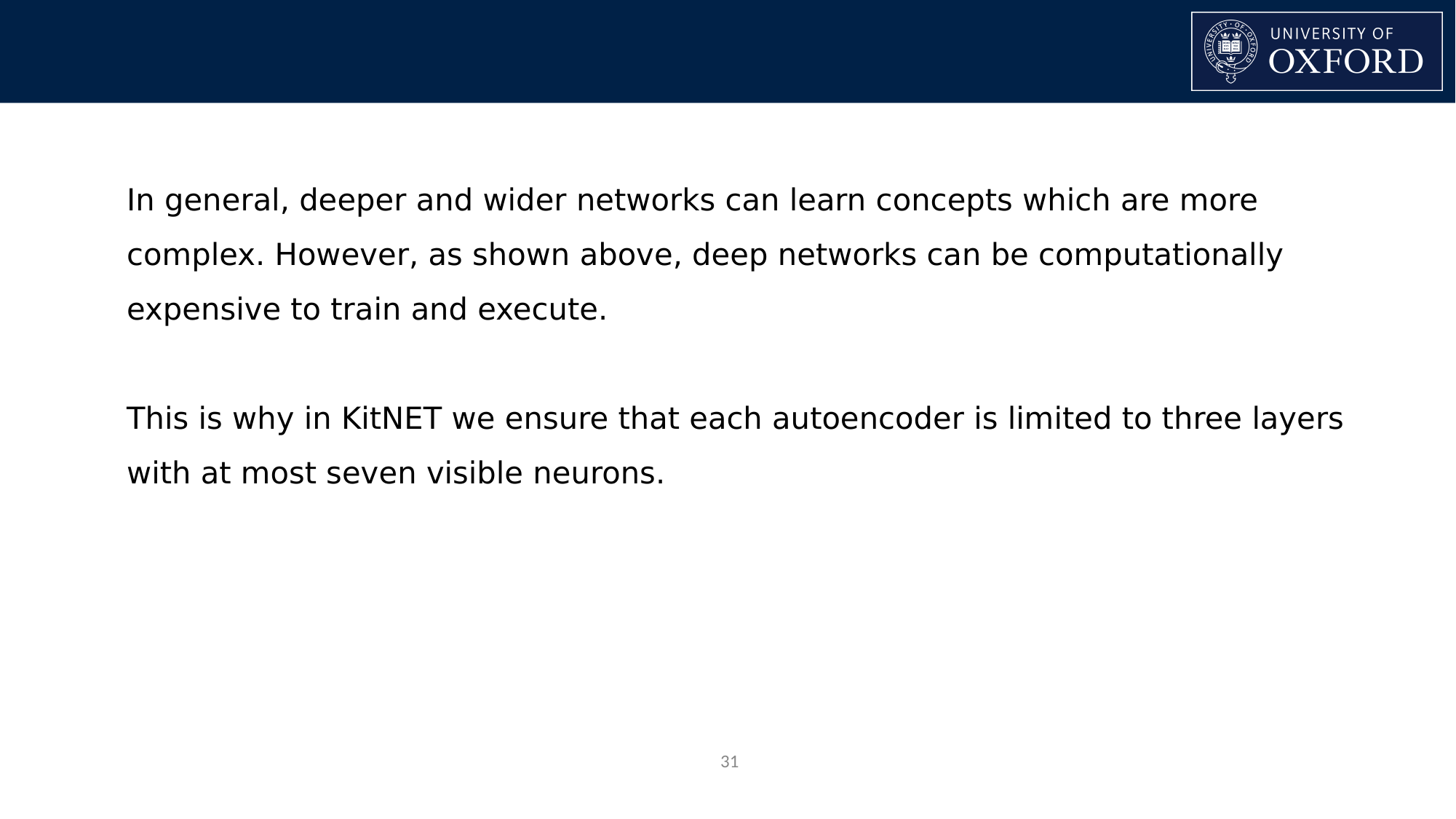

In general, deeper and wider networks can learn concepts which are more complex. However, as shown above, deep networks can be computationally expensive to train and execute.

This is why in KitNET we ensure that each autoencoder is limited to three layers with at most seven visible neurons.

31